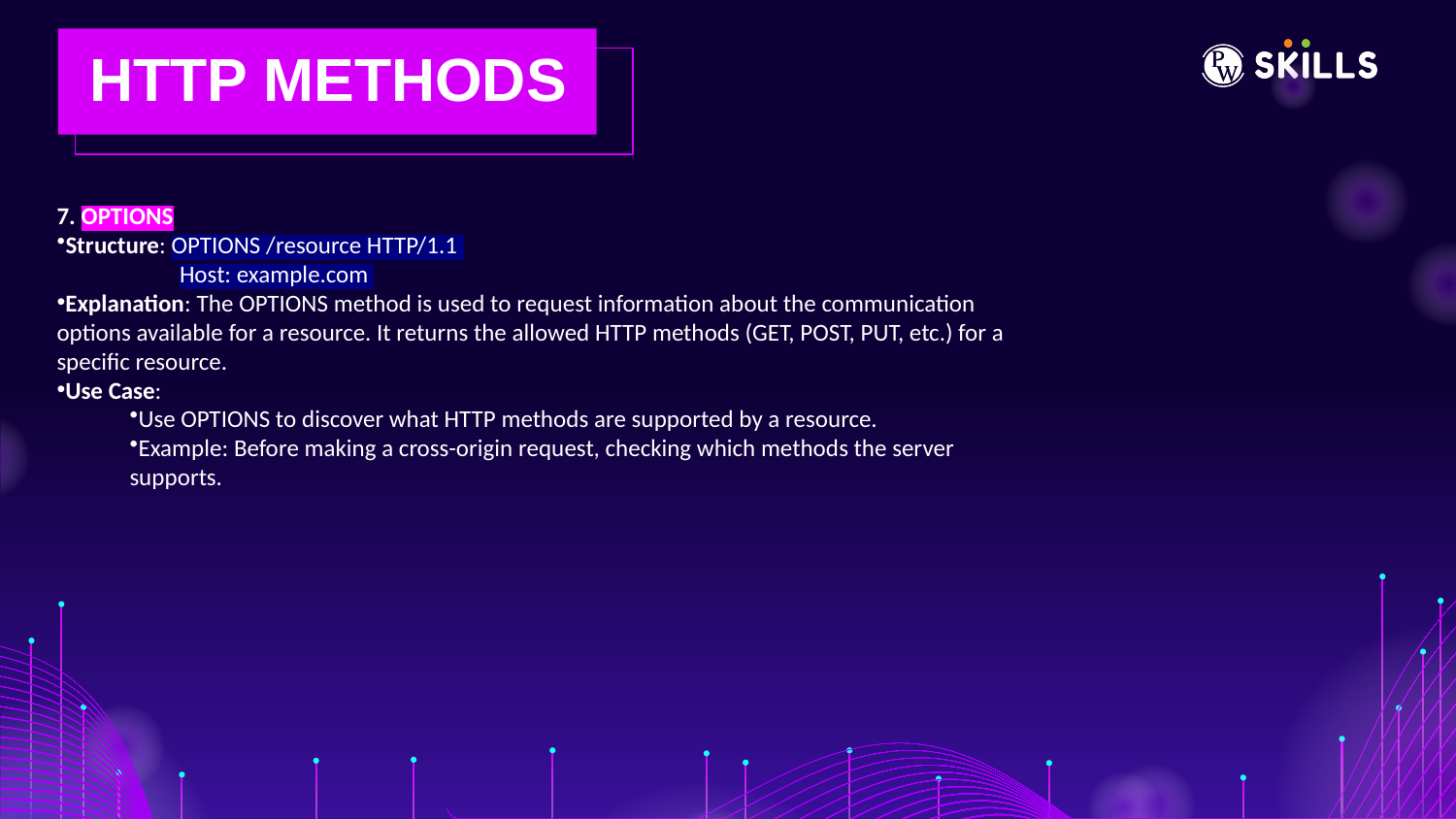

HTTP METHODS

7. OPTIONS
Structure: OPTIONS /resource HTTP/1.1
                      Host: example.com
Explanation: The OPTIONS method is used to request information about the communication options available for a resource. It returns the allowed HTTP methods (GET, POST, PUT, etc.) for a specific resource.
Use Case:
Use OPTIONS to discover what HTTP methods are supported by a resource.
Example: Before making a cross-origin request, checking which methods the server supports.